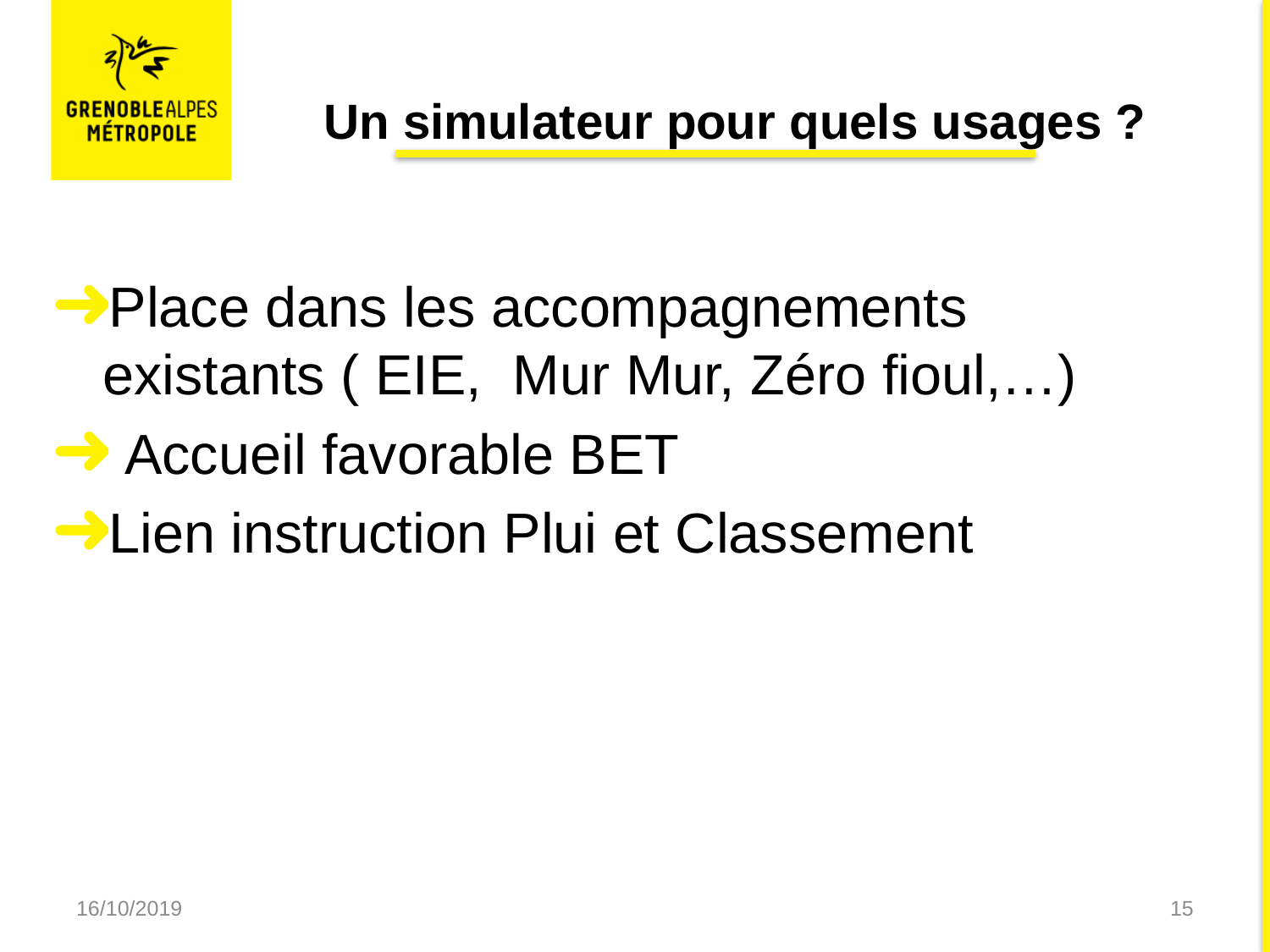

# Un simulateur pour quels usages ?
Place dans les accompagnements existants ( EIE,  Mur Mur, Zéro fioul,…)
 Accueil favorable BET
Lien instruction Plui et Classement
16/10/2019
15